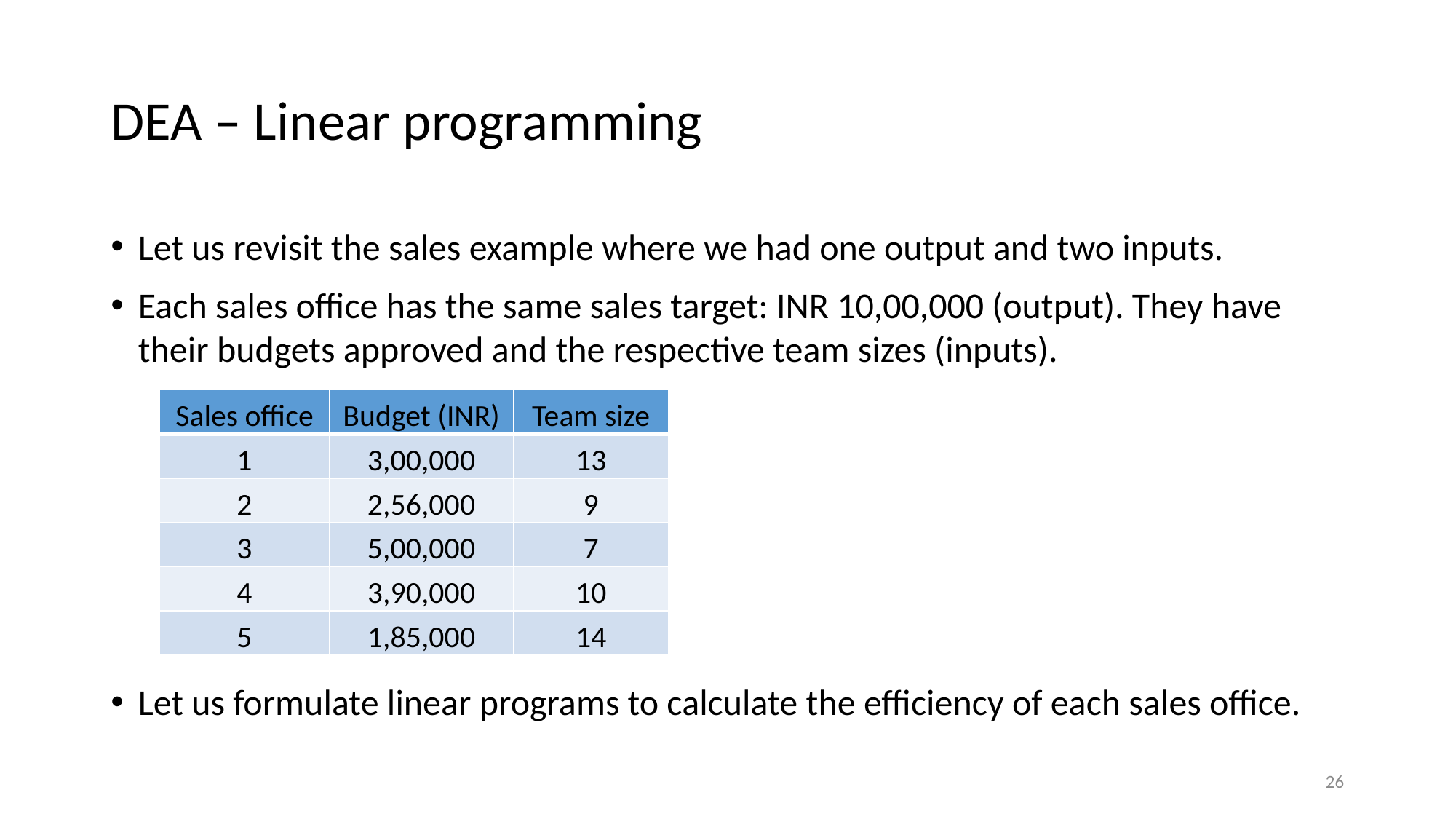

# DEA – Linear programming
Let us revisit the sales example where we had one output and two inputs.
Each sales office has the same sales target: INR 10,00,000 (output). They have their budgets approved and the respective team sizes (inputs).

Let us formulate linear programs to calculate the efficiency of each sales office.
| Sales office | Budget (INR) | Team size |
| --- | --- | --- |
| 1 | 3,00,000 | 13 |
| 2 | 2,56,000 | 9 |
| 3 | 5,00,000 | 7 |
| 4 | 3,90,000 | 10 |
| 5 | 1,85,000 | 14 |
26